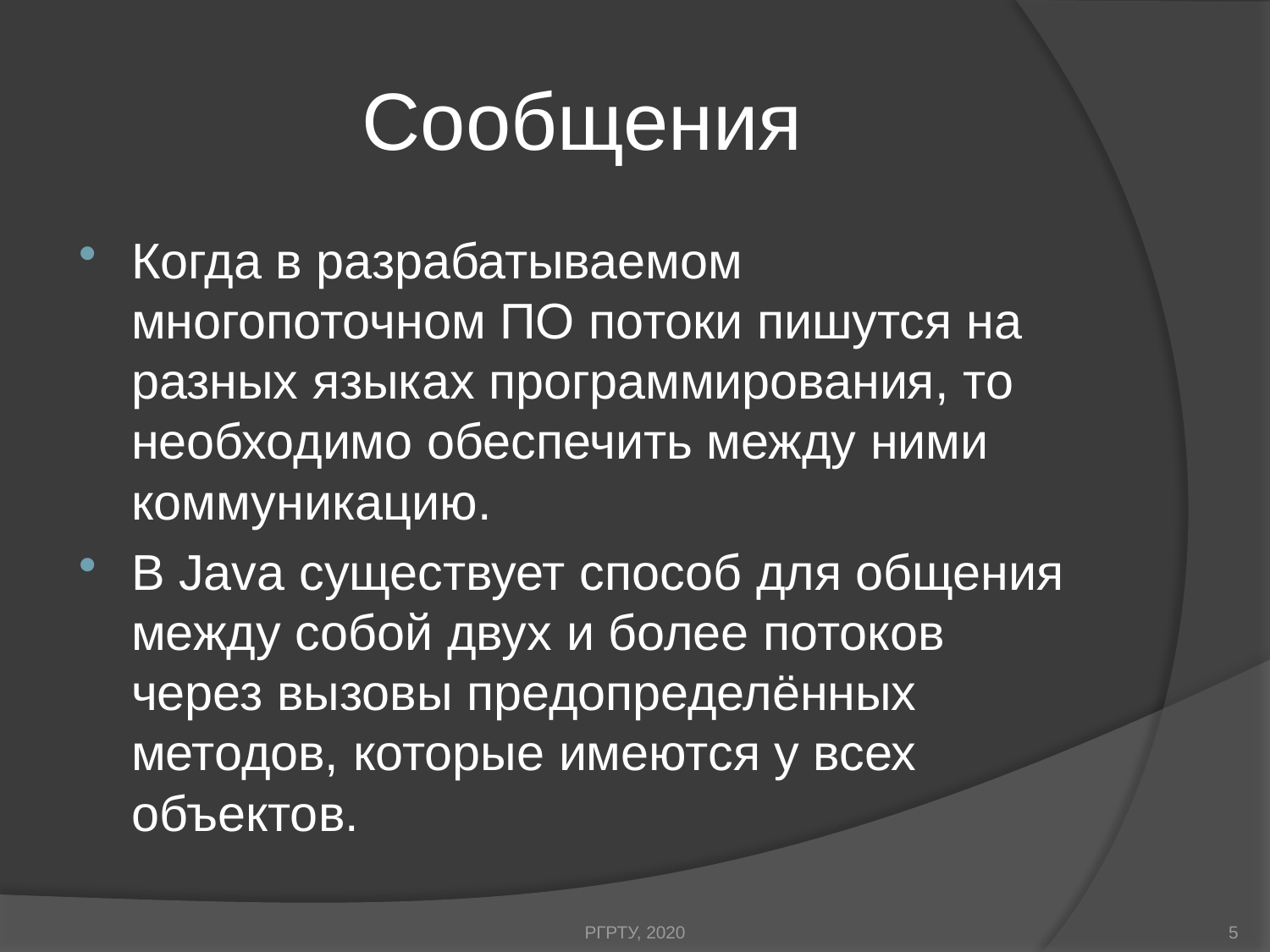

# Сообщения
Когда в разрабатываемом многопоточном ПО потоки пишутся на разных языках программирования, то необходимо обеспечить между ними коммуникацию.
В Java существует способ для общения между собой двух и более потоков через вызовы предопределённых методов, которые имеются у всех объектов.
РГРТУ, 2020
5